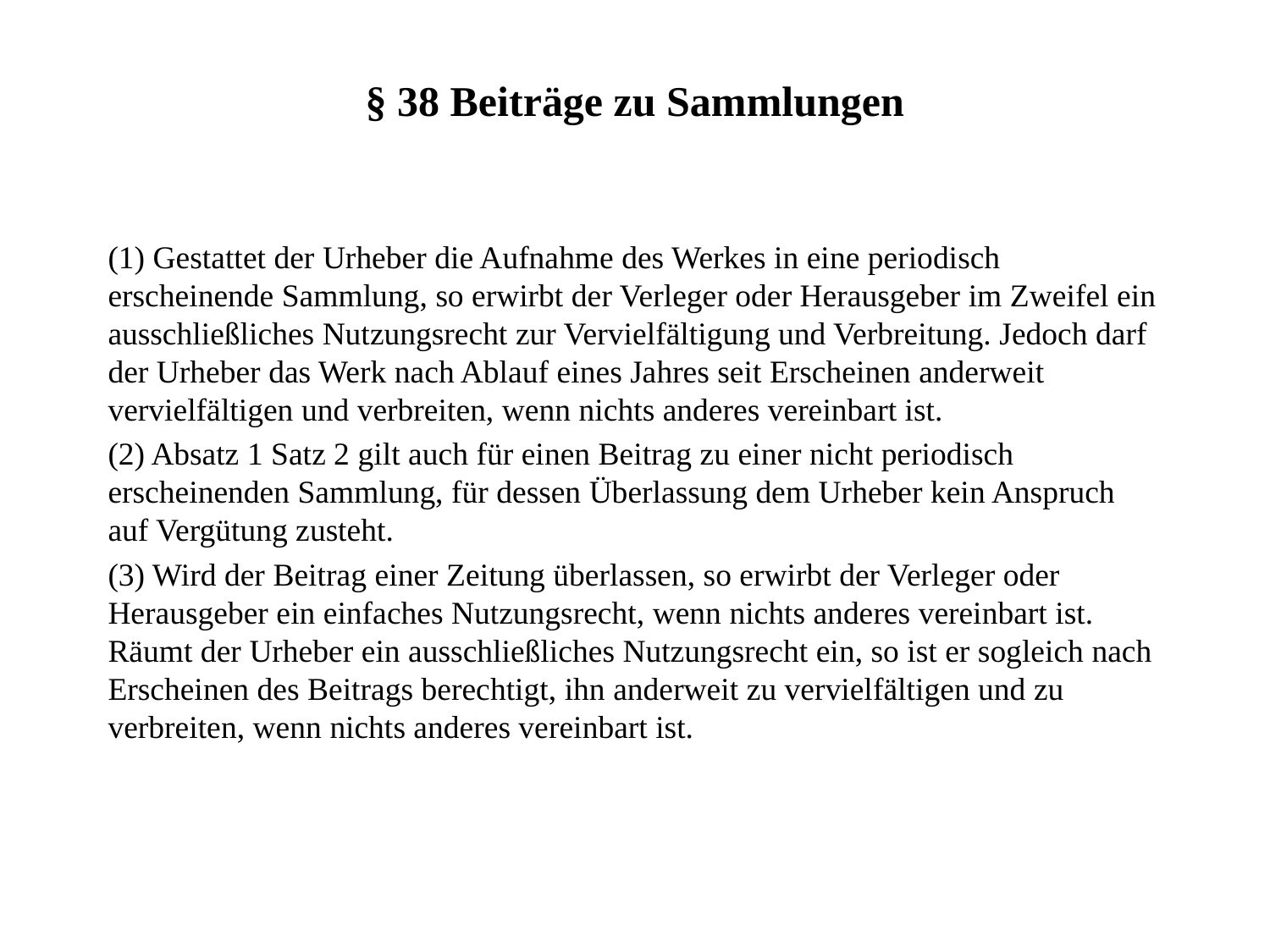

# § 38 Beiträge zu Sammlungen

(1) Gestattet der Urheber die Aufnahme des Werkes in eine periodisch erscheinende Sammlung, so erwirbt der Verleger oder Herausgeber im Zweifel ein ausschließliches Nutzungsrecht zur Vervielfältigung und Verbreitung. Jedoch darf der Urheber das Werk nach Ablauf eines Jahres seit Erscheinen anderweit vervielfältigen und verbreiten, wenn nichts anderes vereinbart ist.
(2) Absatz 1 Satz 2 gilt auch für einen Beitrag zu einer nicht periodisch erscheinenden Sammlung, für dessen Überlassung dem Urheber kein Anspruch auf Vergütung zusteht.
(3) Wird der Beitrag einer Zeitung überlassen, so erwirbt der Verleger oder Herausgeber ein einfaches Nutzungsrecht, wenn nichts anderes vereinbart ist. Räumt der Urheber ein ausschließliches Nutzungsrecht ein, so ist er sogleich nach Erscheinen des Beitrags berechtigt, ihn anderweit zu vervielfältigen und zu verbreiten, wenn nichts anderes vereinbart ist.